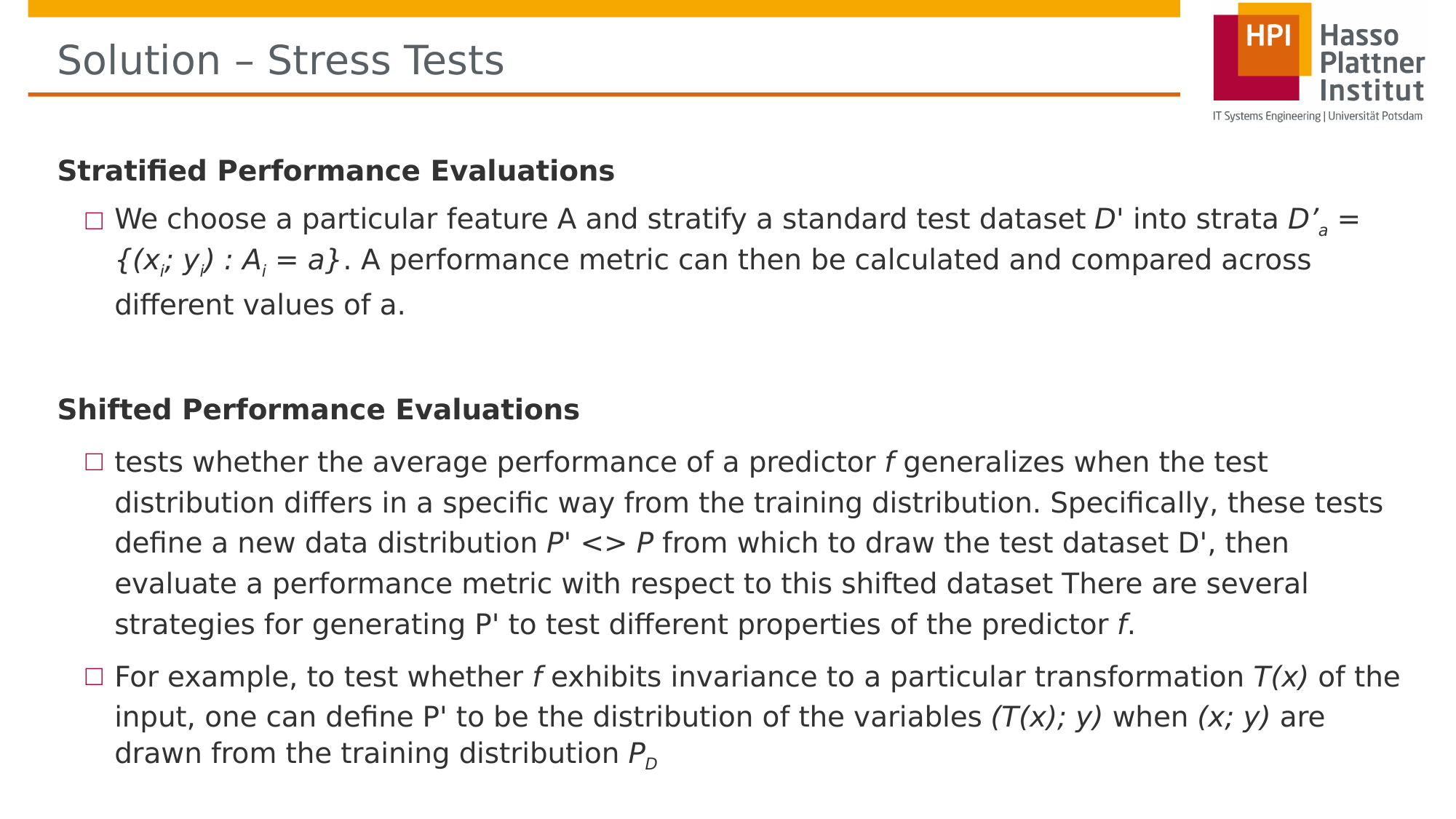

# Solution – Stress Tests
Stratified Performance Evaluations
We choose a particular feature A and stratify a standard test dataset D' into strata D’a = {(xi; yi) : Ai = a}. A performance metric can then be calculated and compared across different values of a.

Shifted Performance Evaluations
tests whether the average performance of a predictor f generalizes when the test distribution differs in a specific way from the training distribution. Specifically, these tests define a new data distribution P' <> P from which to draw the test dataset D', then evaluate a performance metric with respect to this shifted dataset There are several strategies for generating P' to test different properties of the predictor f.
For example, to test whether f exhibits invariance to a particular transformation T(x) of the input, one can define P' to be the distribution of the variables (T(x); y) when (x; y) are drawn from the training distribution PD